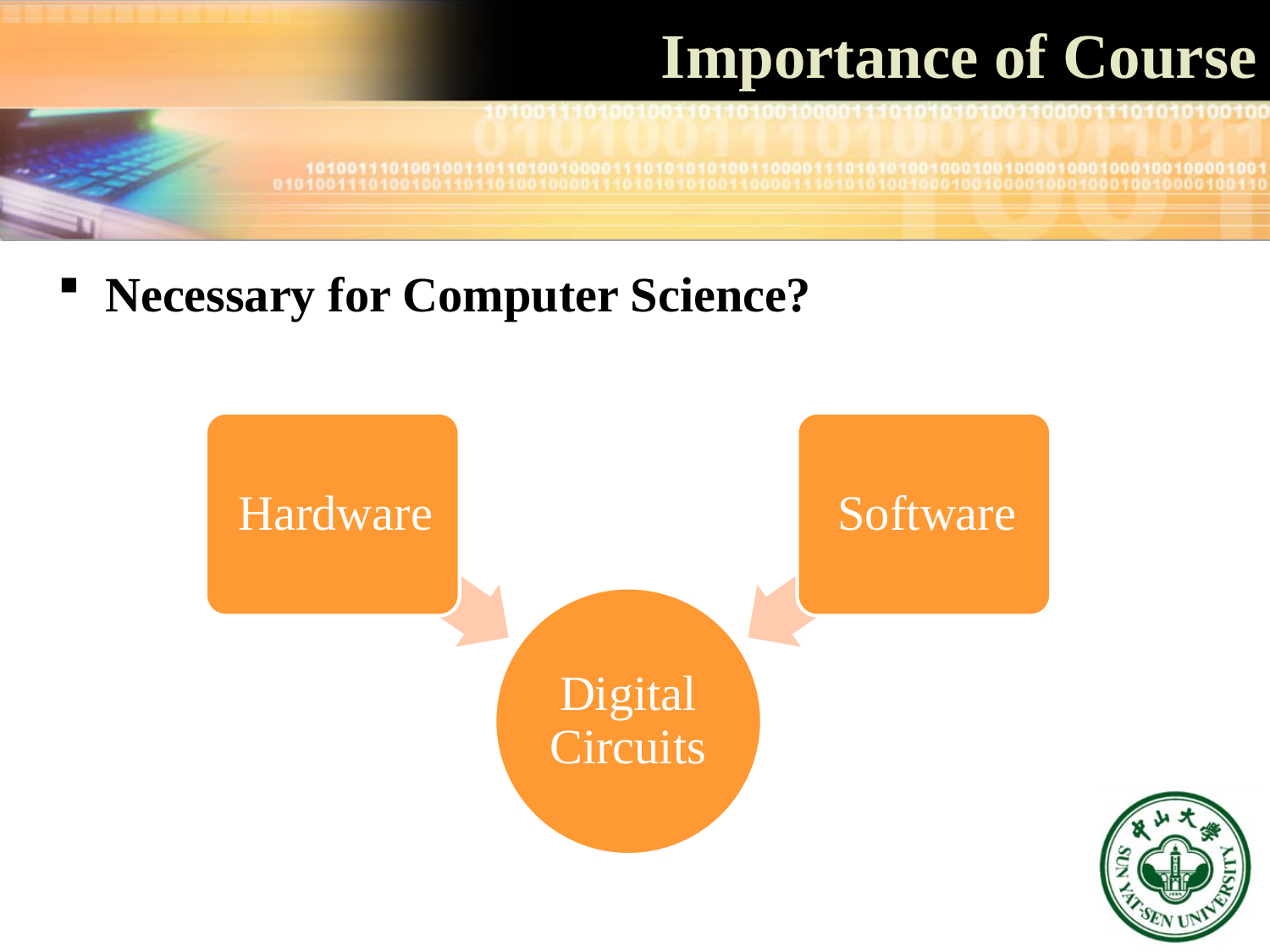

# Importance of Course
Necessary for Computer Science?

Digital Circuits
Hardware
Software